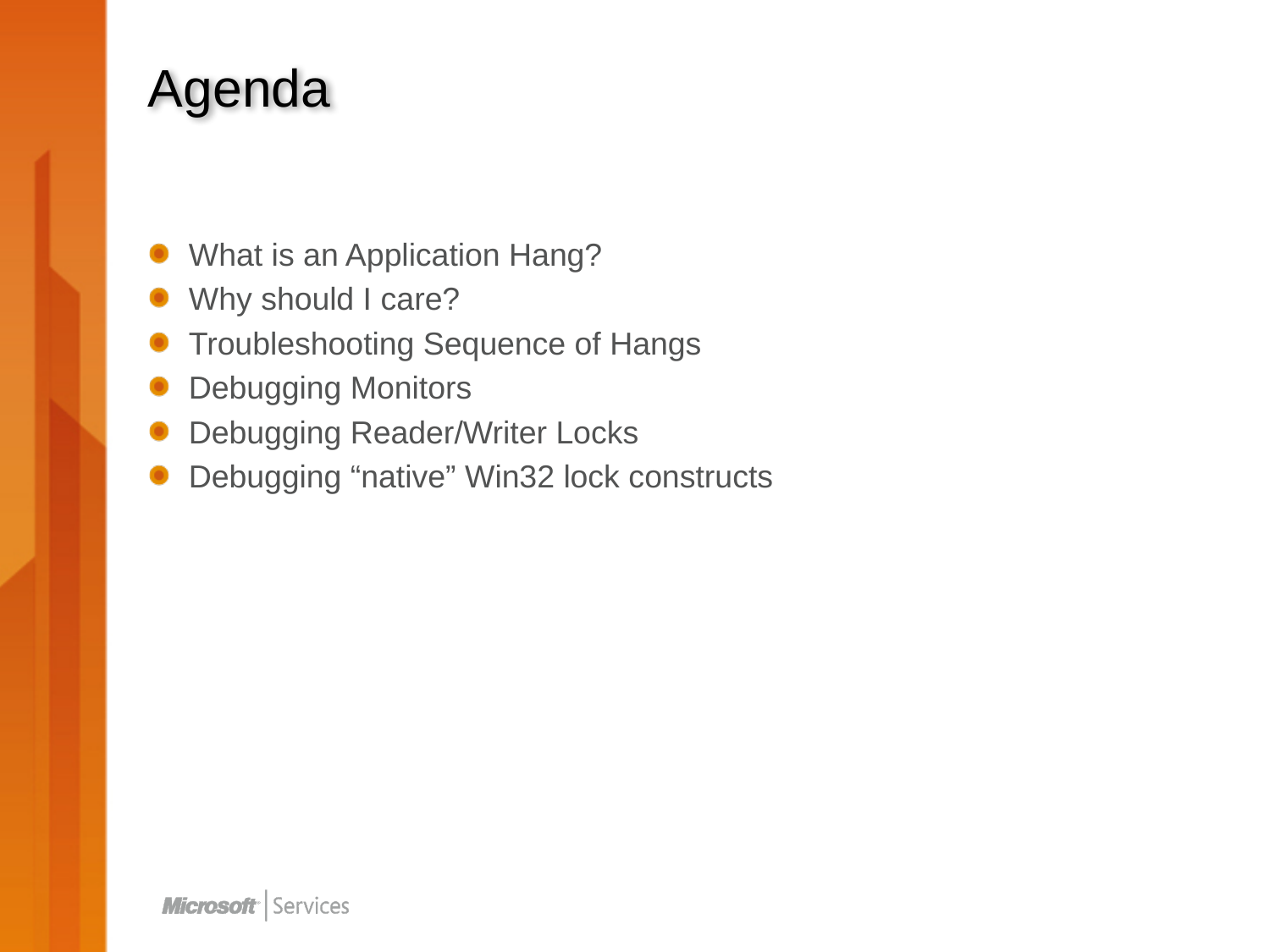

# Agenda
What is an Application Hang?
Why should I care?
Troubleshooting Sequence of Hangs
Debugging Monitors
Debugging Reader/Writer Locks
Debugging “native” Win32 lock constructs